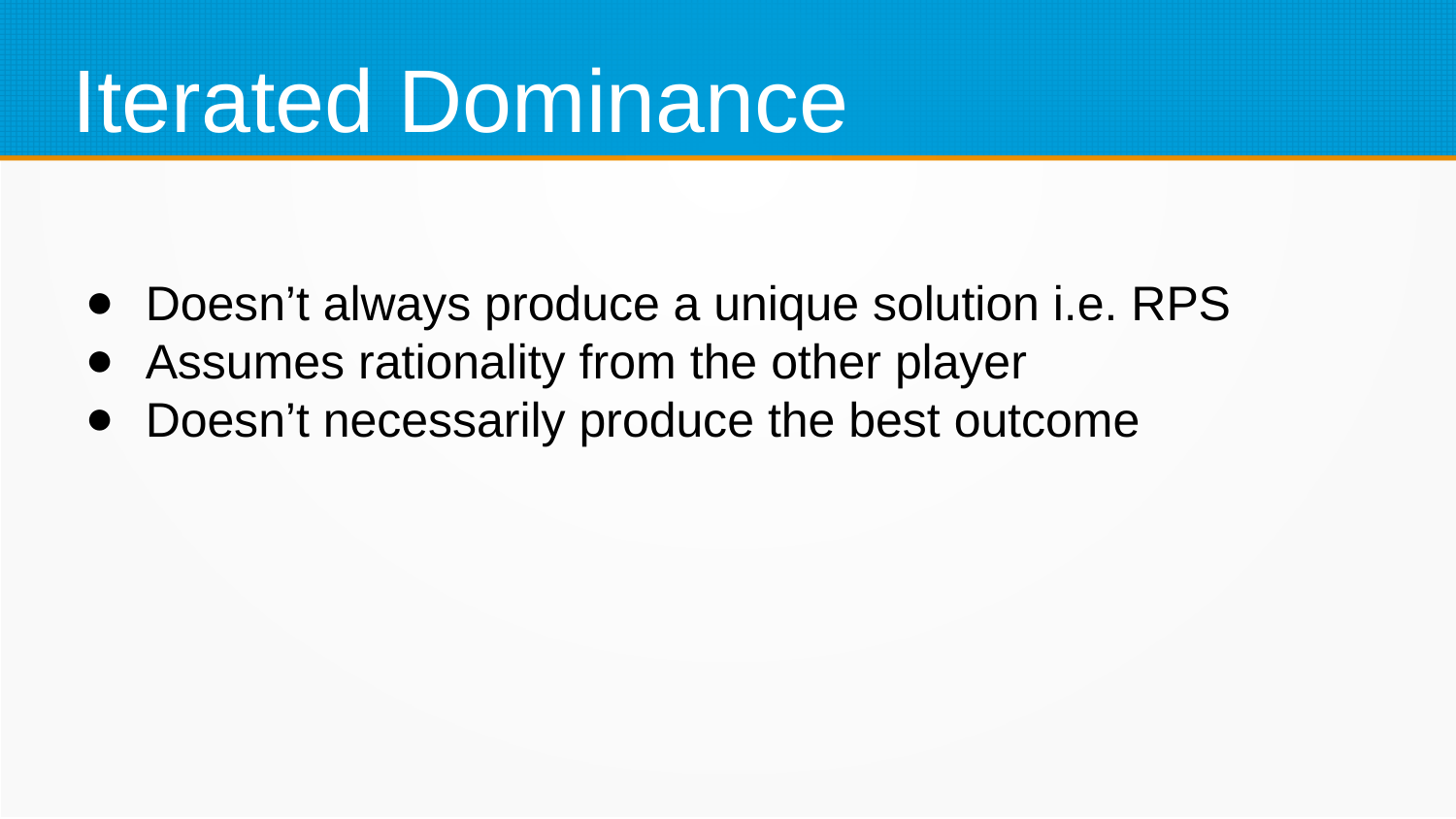

Iterated Dominance

Doesn’t always produce a unique solution i.e. RPS
Assumes rationality from the other player
Doesn’t necessarily produce the best outcome